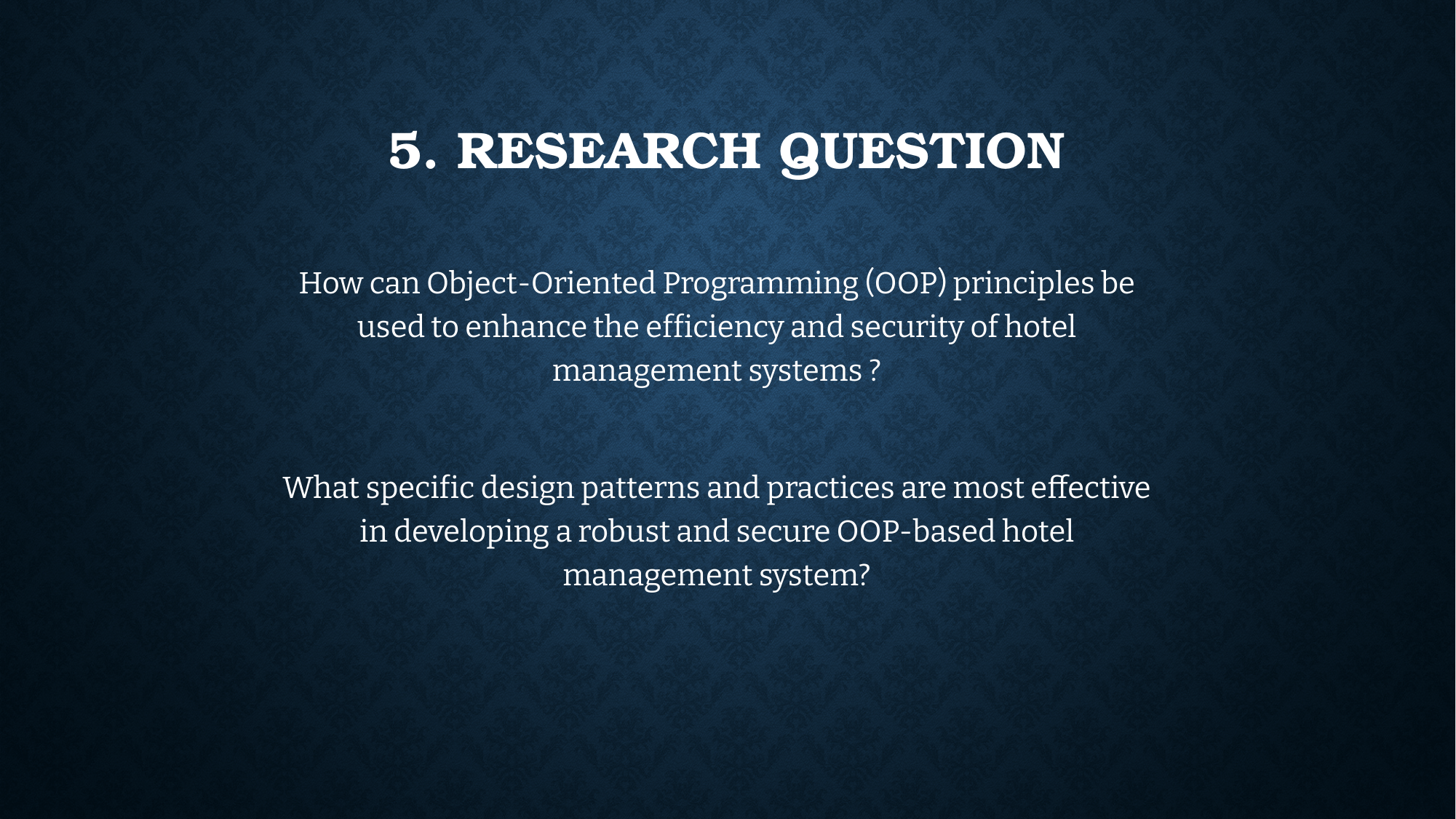

# 5. Research question
How can Object-Oriented Programming (OOP) principles be used to enhance the efficiency and security of hotel management systems ?

What specific design patterns and practices are most effective in developing a robust and secure OOP-based hotel management system?